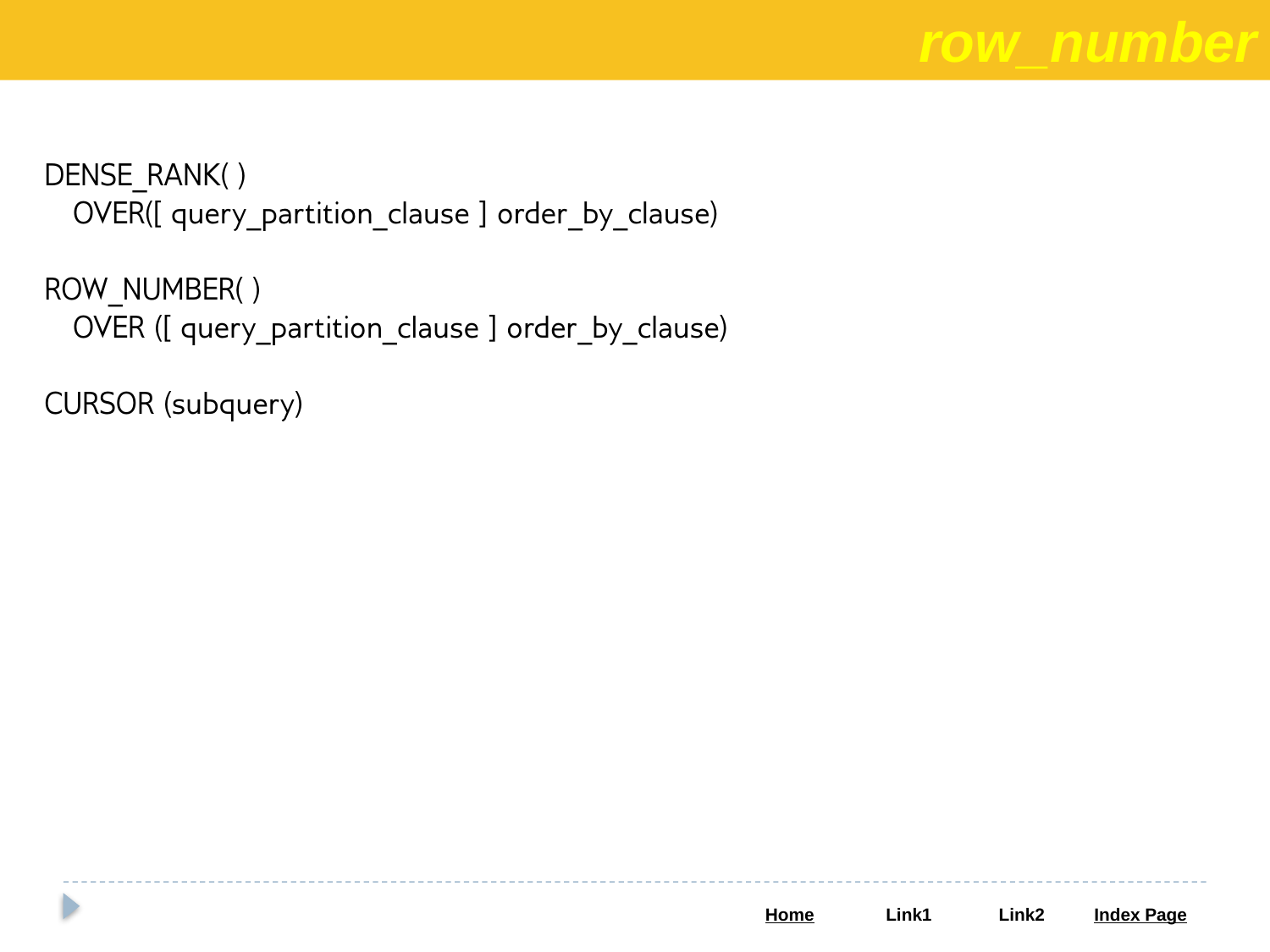

row_number
DENSE_RANK( )
   OVER([ query_partition_clause ] order_by_clause)

ROW_NUMBER( )
   OVER ([ query_partition_clause ] order_by_clause)

CURSOR (subquery)